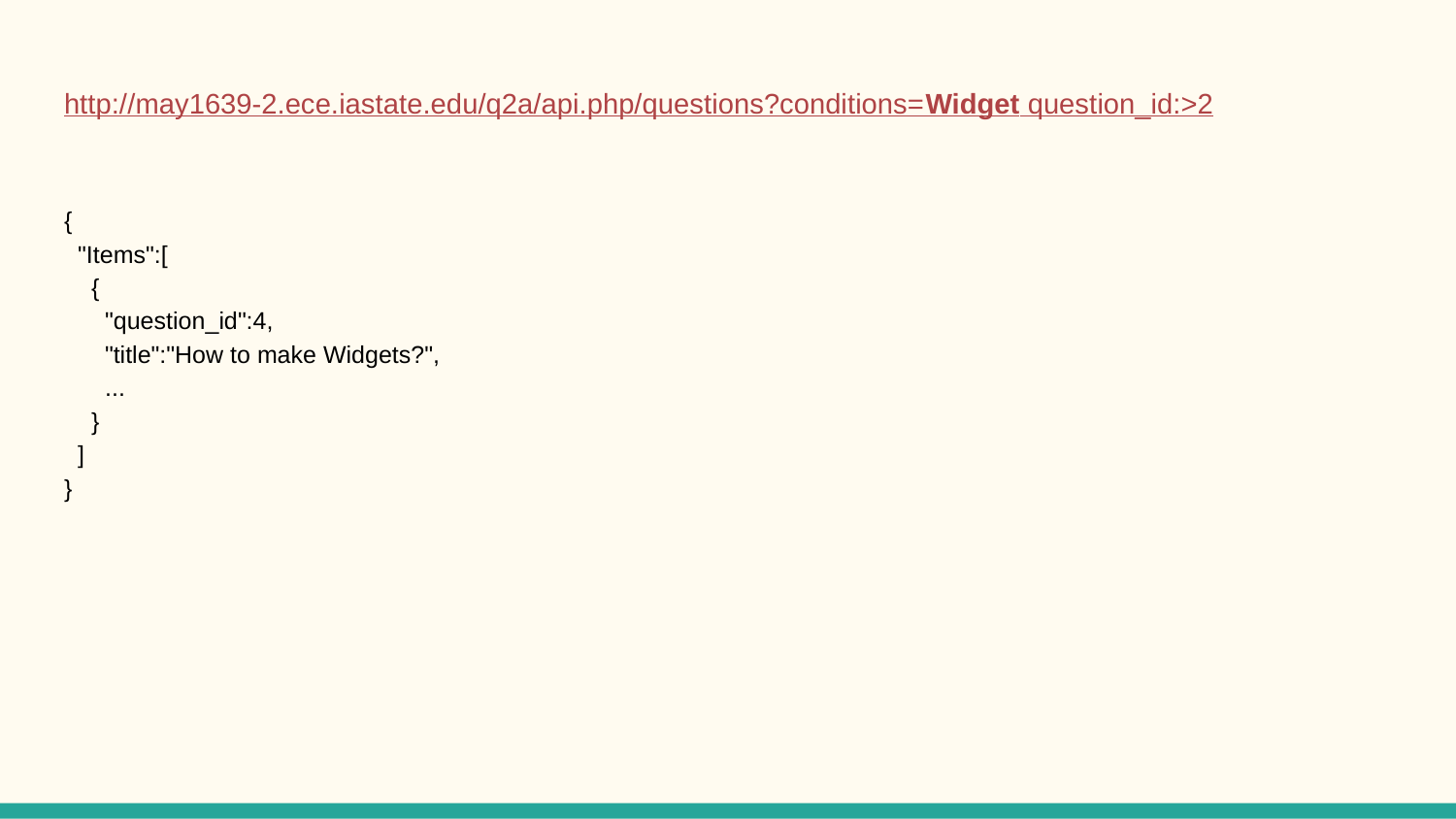

# http://may1639-2.ece.iastate.edu/q2a/api.php/questions?conditions=Widget question_id:>2
{
  "Items":[
    {
      "question_id":4,
      "title":"How to make Widgets?",
      ...
    }
  ]
}